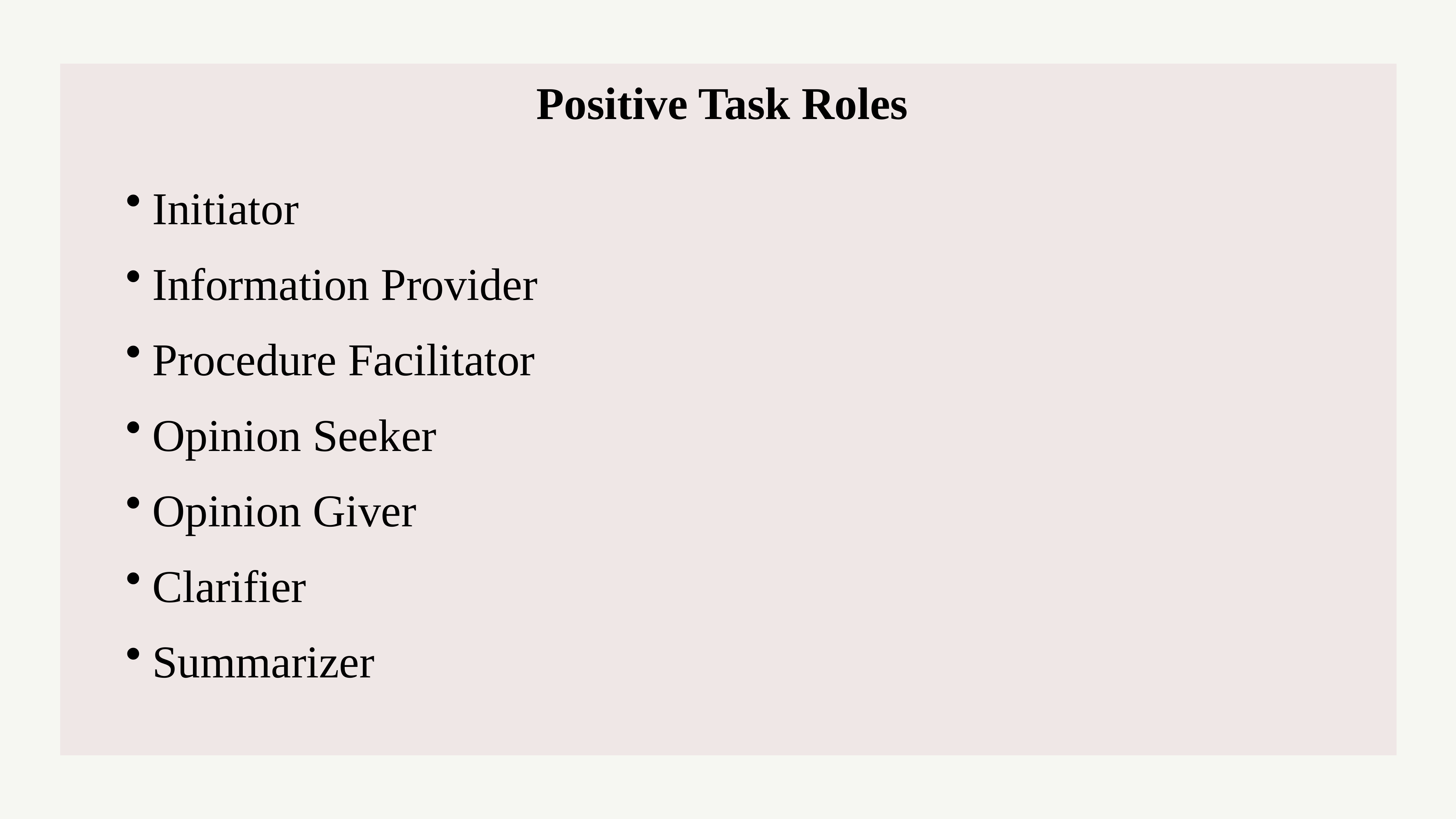

Positive Task Roles
Initiator
Information Provider
Procedure Facilitator
Opinion Seeker
Opinion Giver
Clarifier
Summarizer